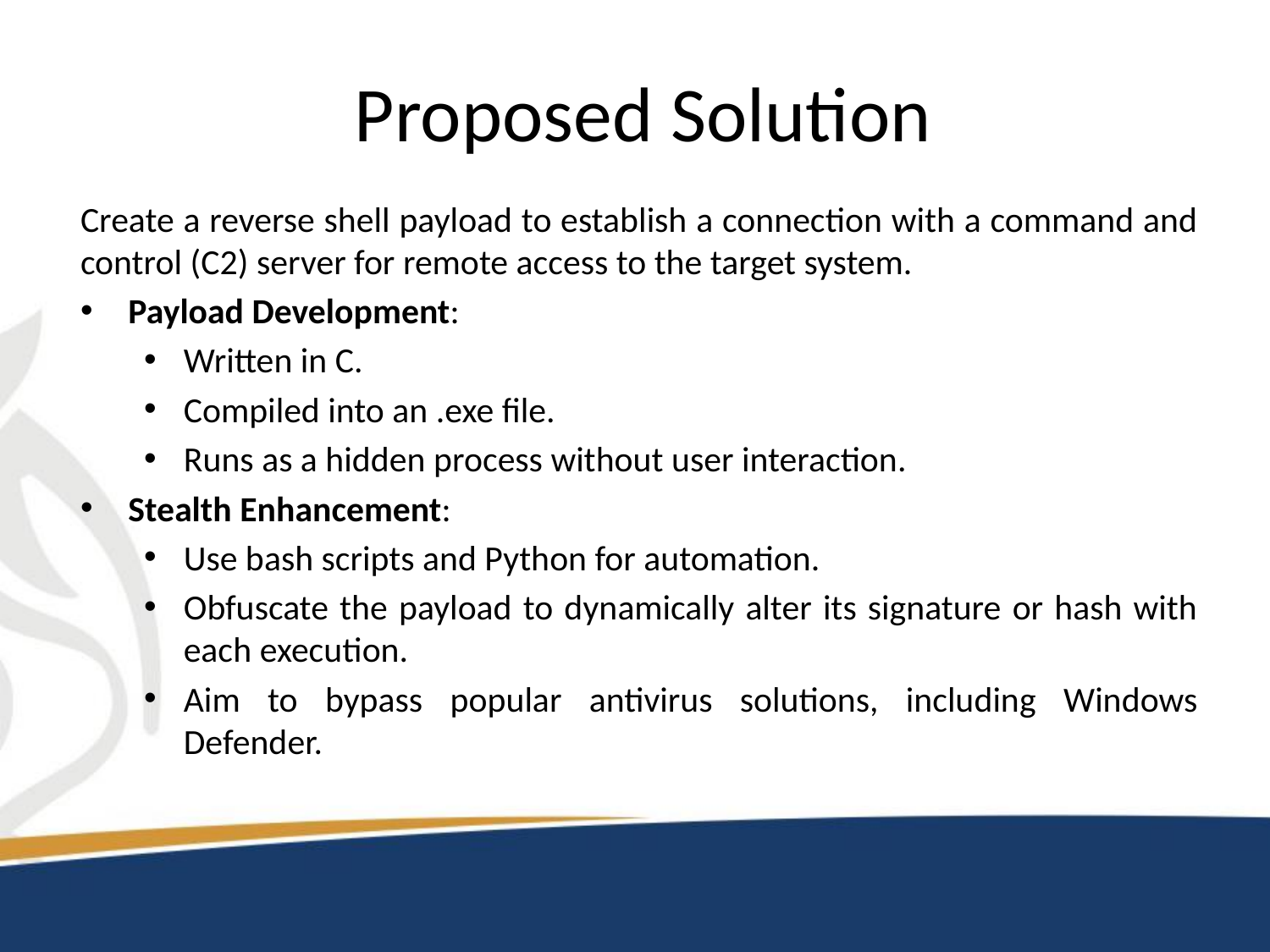

# Proposed Solution
Create a reverse shell payload to establish a connection with a command and control (C2) server for remote access to the target system.
Payload Development:
Written in C.
Compiled into an .exe file.
Runs as a hidden process without user interaction.
Stealth Enhancement:
Use bash scripts and Python for automation.
Obfuscate the payload to dynamically alter its signature or hash with each execution.
Aim to bypass popular antivirus solutions, including Windows Defender.